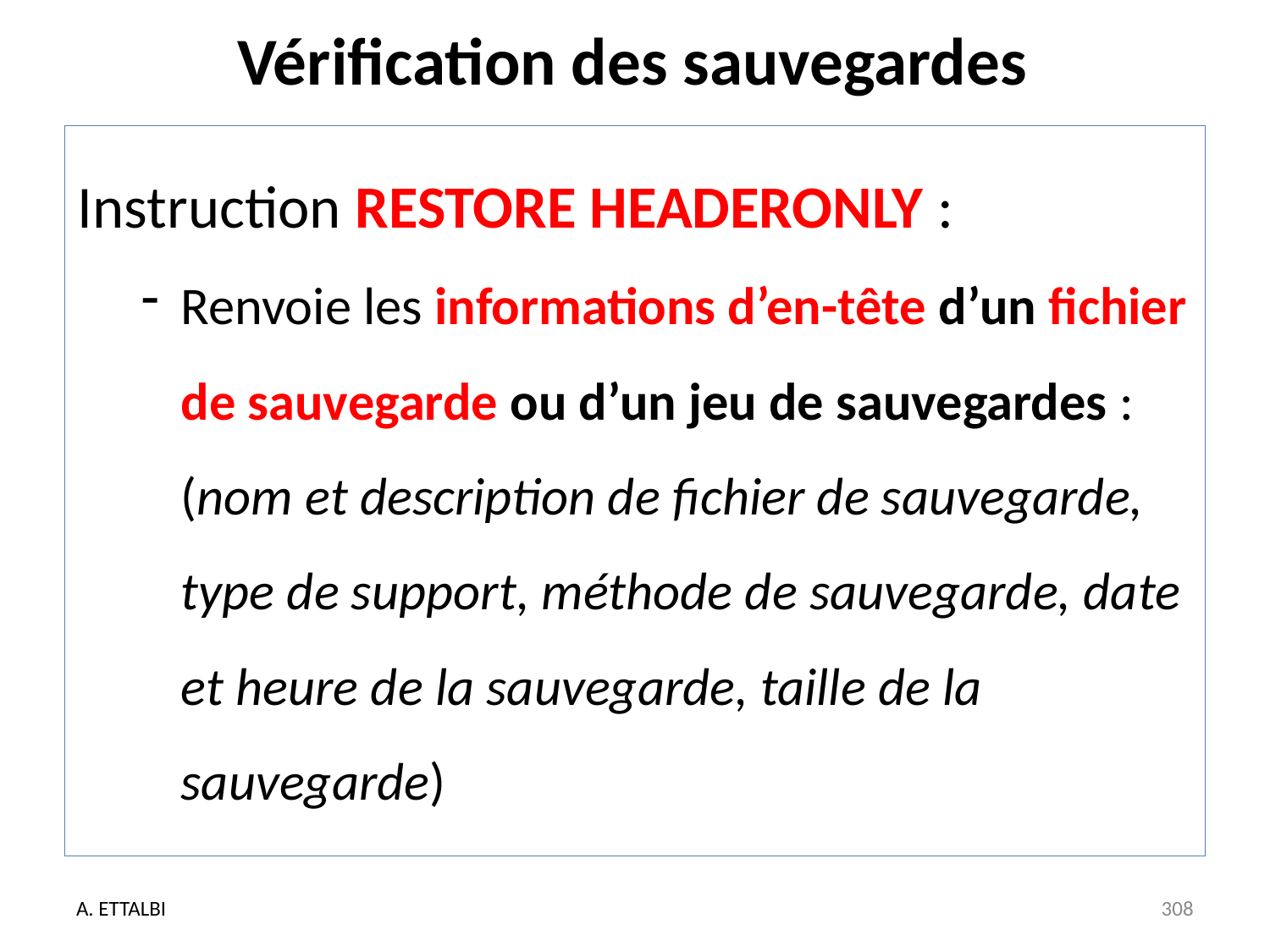

# Vérification des sauvegardes
Instruction RESTORE HEADERONLY :
Renvoie les informations d’en-tête d’un fichier de sauvegarde ou d’un jeu de sauvegardes : (nom et description de fichier de sauvegarde, type de support, méthode de sauvegarde, date et heure de la sauvegarde, taille de la sauvegarde)
A. ETTALBI
308